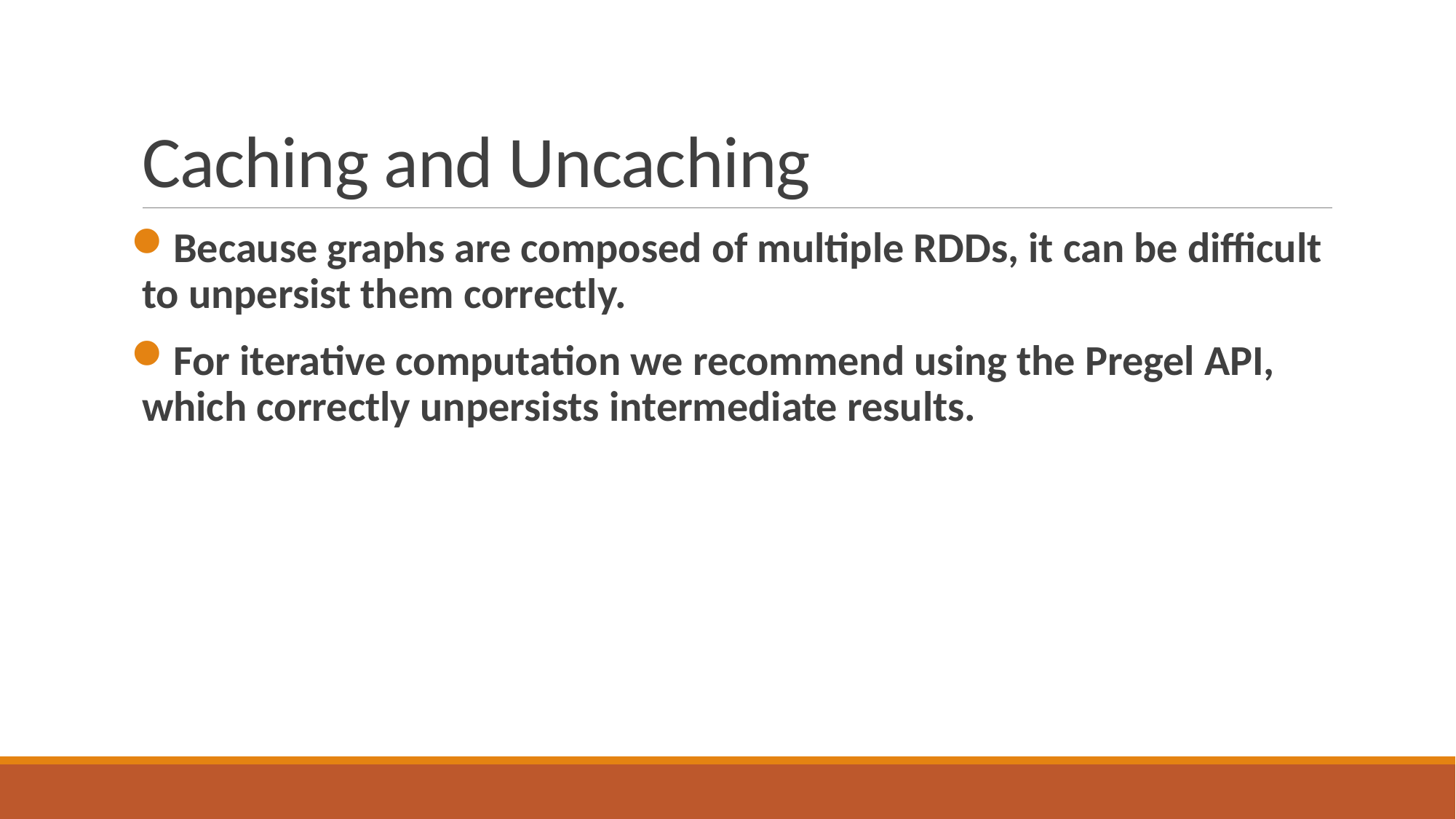

# Caching and Uncaching
Because graphs are composed of multiple RDDs, it can be difficult to unpersist them correctly.
For iterative computation we recommend using the Pregel API, which correctly unpersists intermediate results.